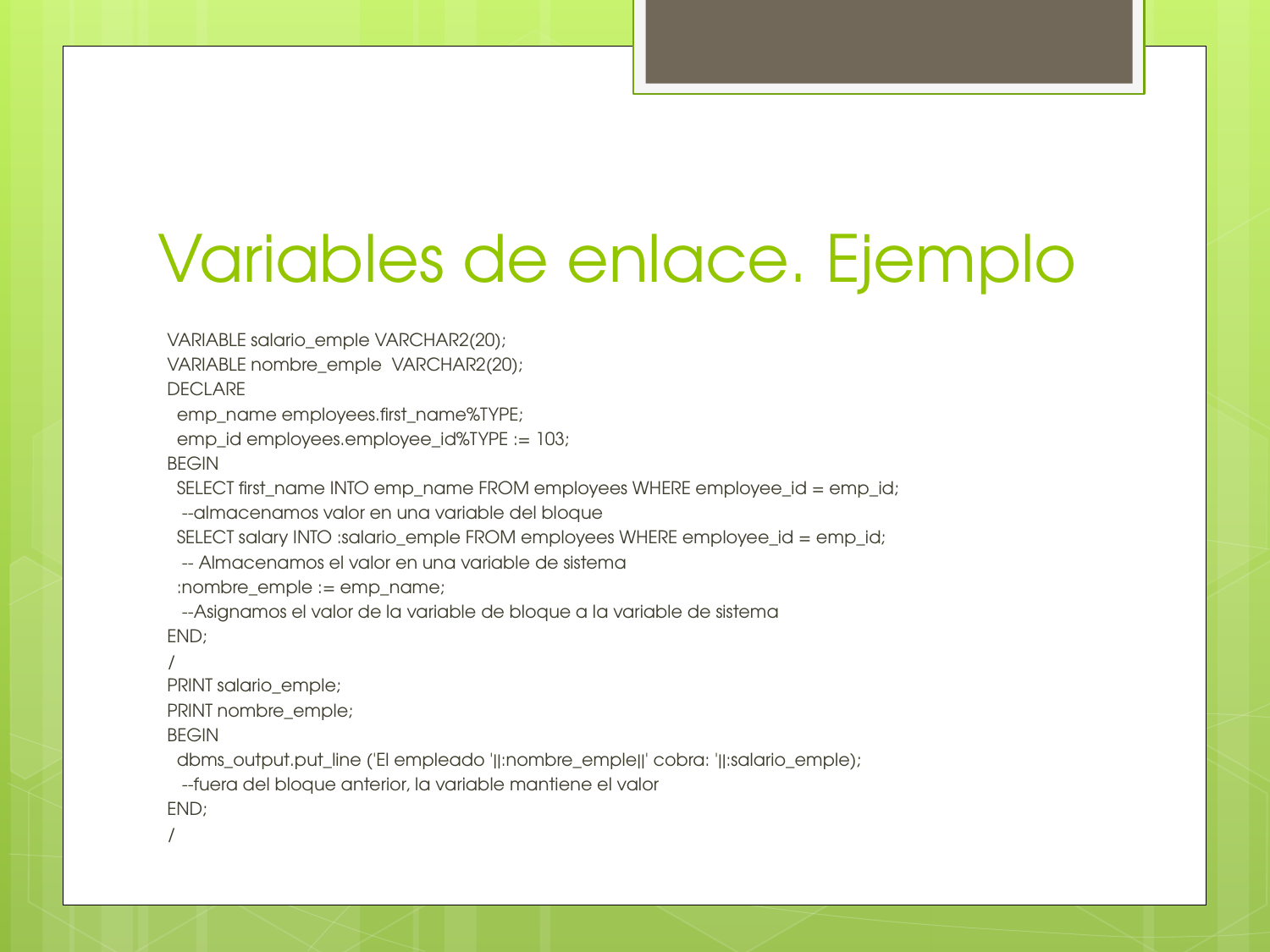

# Variables de enlace. Ejemplo
VARIABLE salario_emple VARCHAR2(20);
VARIABLE nombre_emple  VARCHAR2(20);
DECLARE
  emp_name employees.first_name%TYPE;
  emp_id employees.employee_id%TYPE := 103;
BEGIN
  SELECT first_name INTO emp_name FROM employees WHERE employee_id = emp_id;
   --almacenamos valor en una variable del bloque
  SELECT salary INTO :salario_emple FROM employees WHERE employee_id = emp_id;
   -- Almacenamos el valor en una variable de sistema
  :nombre_emple := emp_name;
   --Asignamos el valor de la variable de bloque a la variable de sistema
END;
/
PRINT salario_emple;
PRINT nombre_emple;
BEGIN
  dbms_output.put_line ('El empleado '||:nombre_emple||' cobra: '||:salario_emple);
   --fuera del bloque anterior, la variable mantiene el valor
END;
/